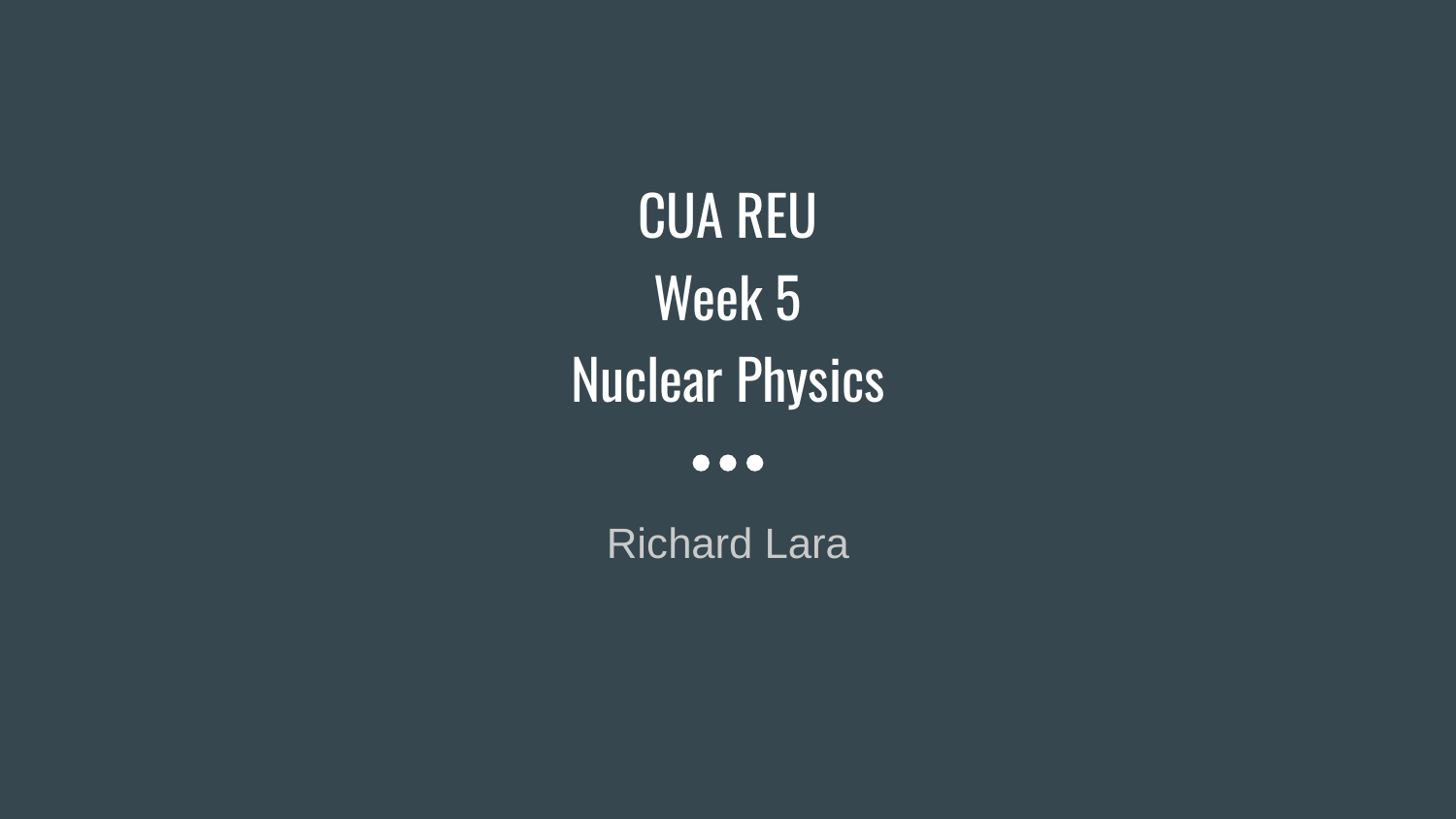

# CUA REU
Week 5
Nuclear Physics
Richard Lara